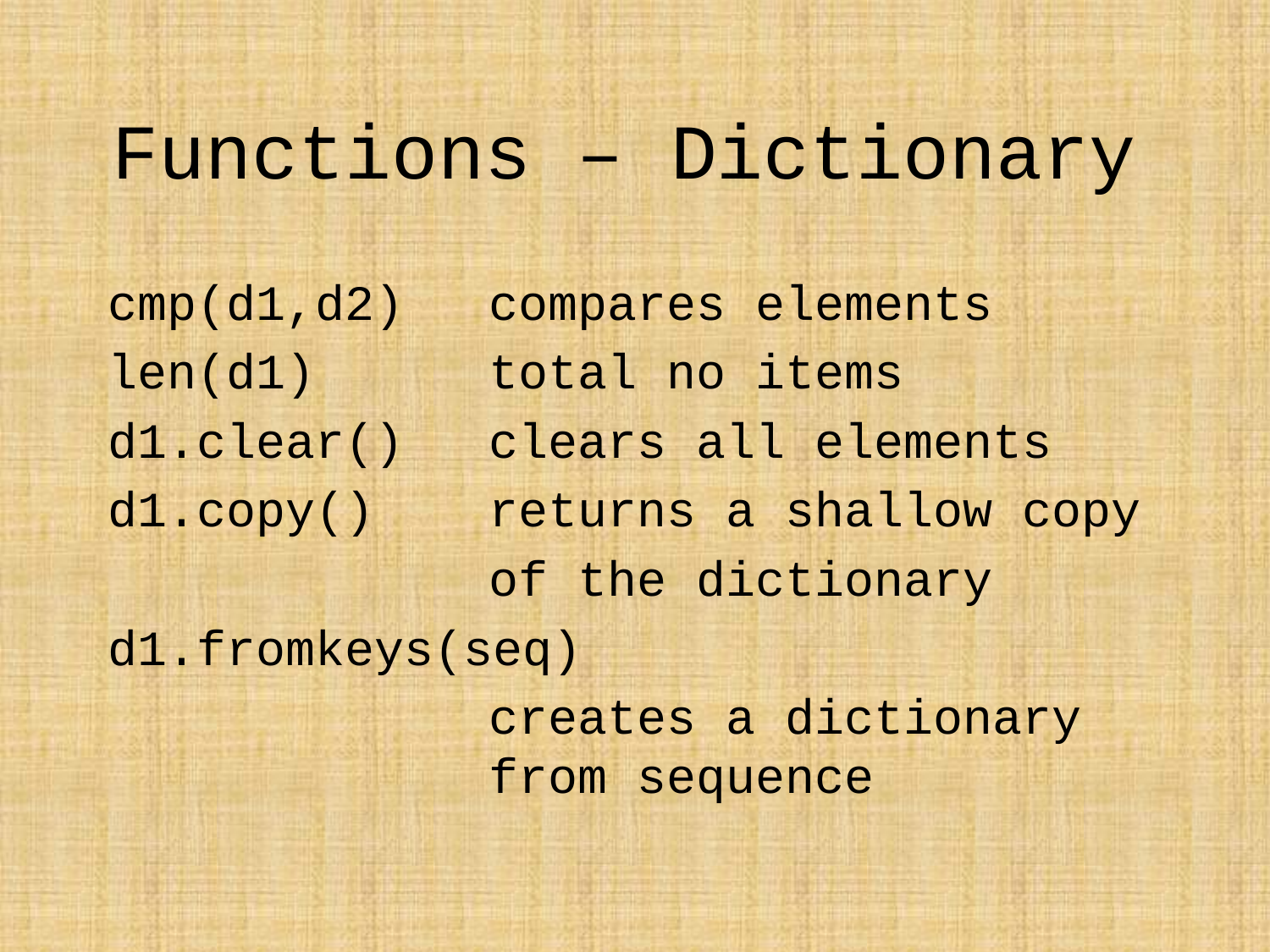

# Functions – Dictionary
cmp(d1,d2)	compares elements
len(d1)		total no items
d1.clear()	clears all elements
d1.copy()	returns a shallow copy
			of the dictionary
d1.fromkeys(seq)
			creates a dictionary 				from sequence